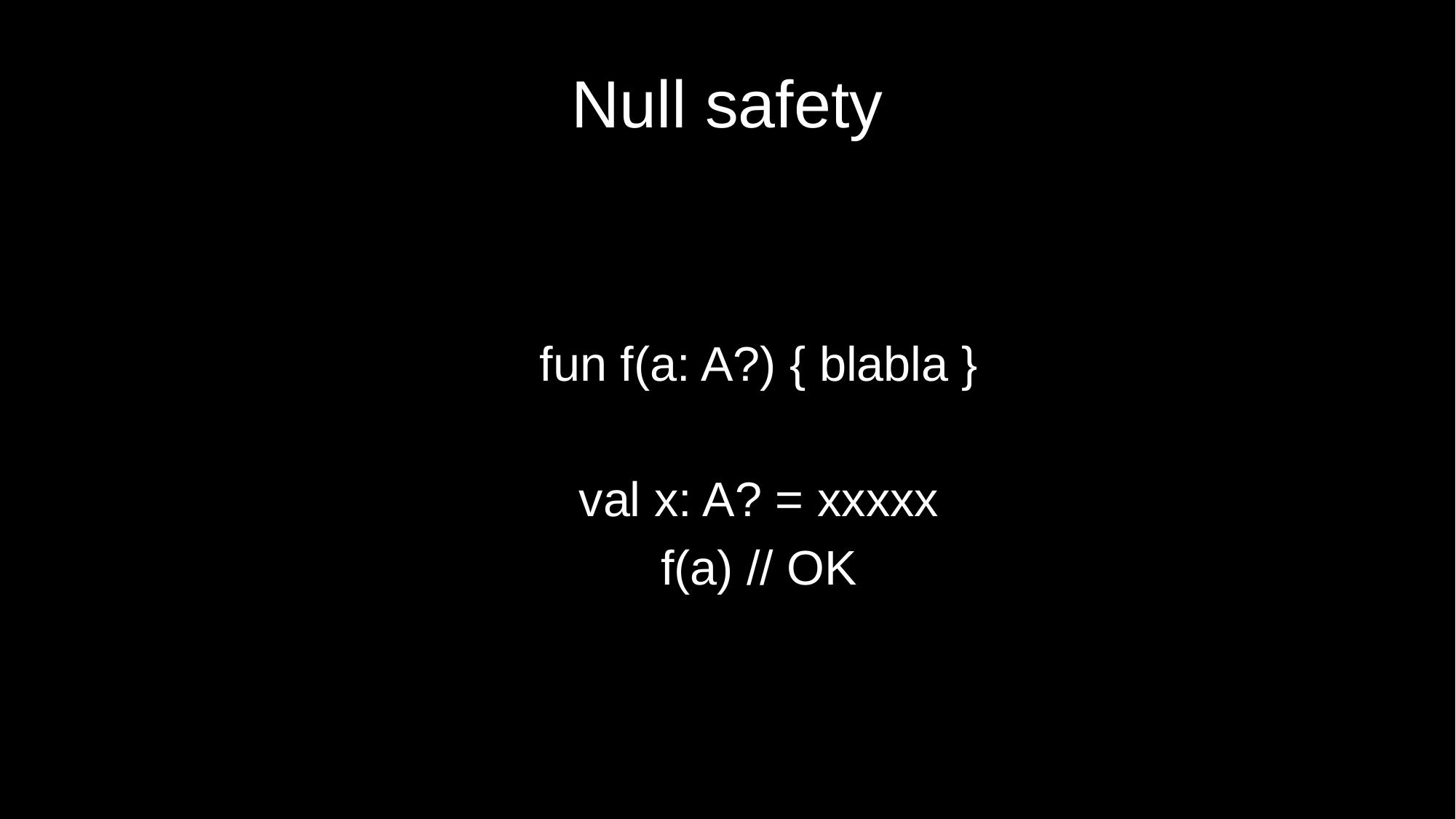

# Null safety
fun f(a: A?) { blabla }

val x: A? = xxxxx
f(a) // OK